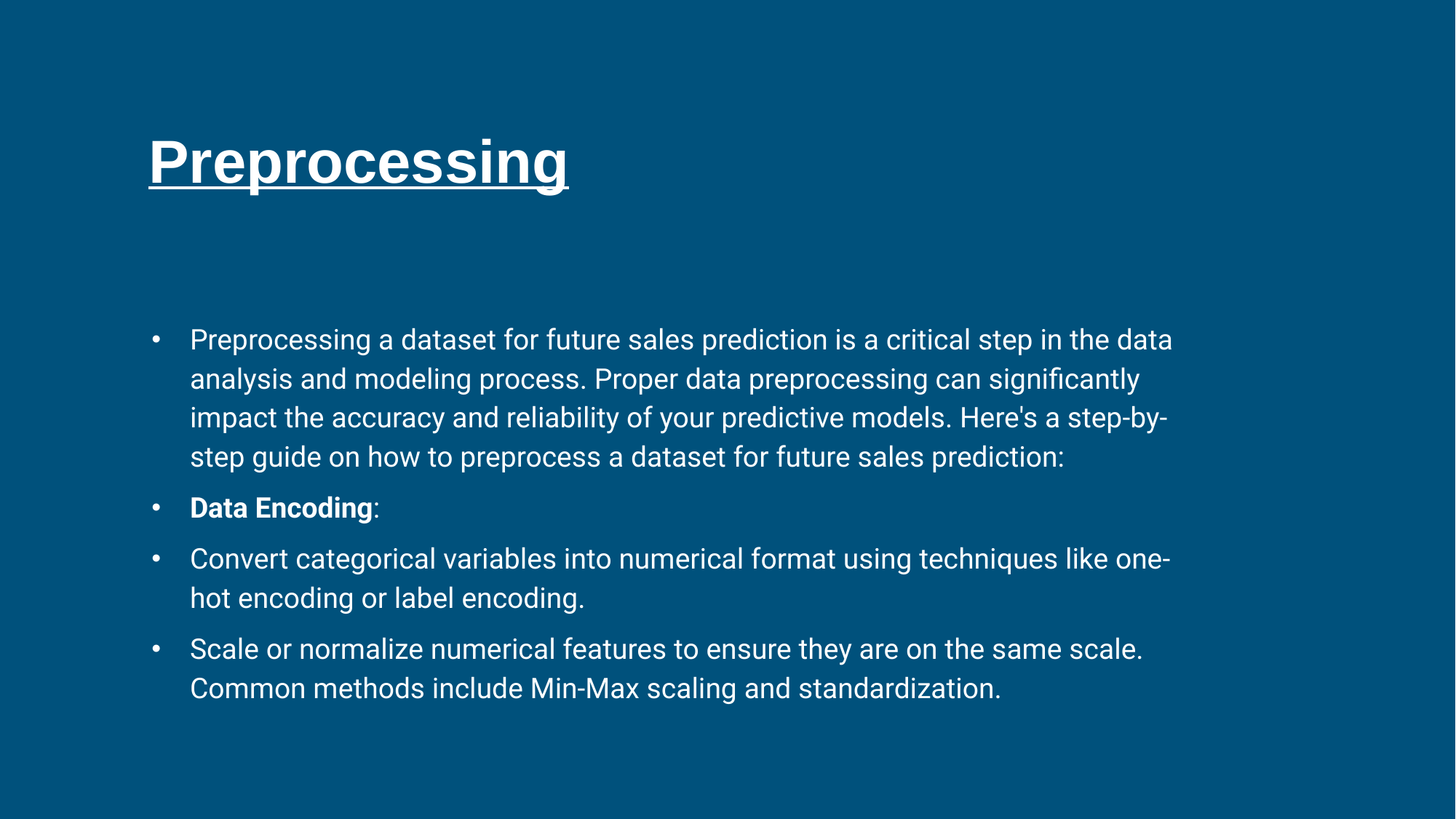

# Preprocessing
Preprocessing a dataset for future sales prediction is a critical step in the data analysis and modeling process. Proper data preprocessing can significantly impact the accuracy and reliability of your predictive models. Here's a step-by-step guide on how to preprocess a dataset for future sales prediction:
Data Encoding:
Convert categorical variables into numerical format using techniques like one-hot encoding or label encoding.
Scale or normalize numerical features to ensure they are on the same scale. Common methods include Min-Max scaling and standardization.